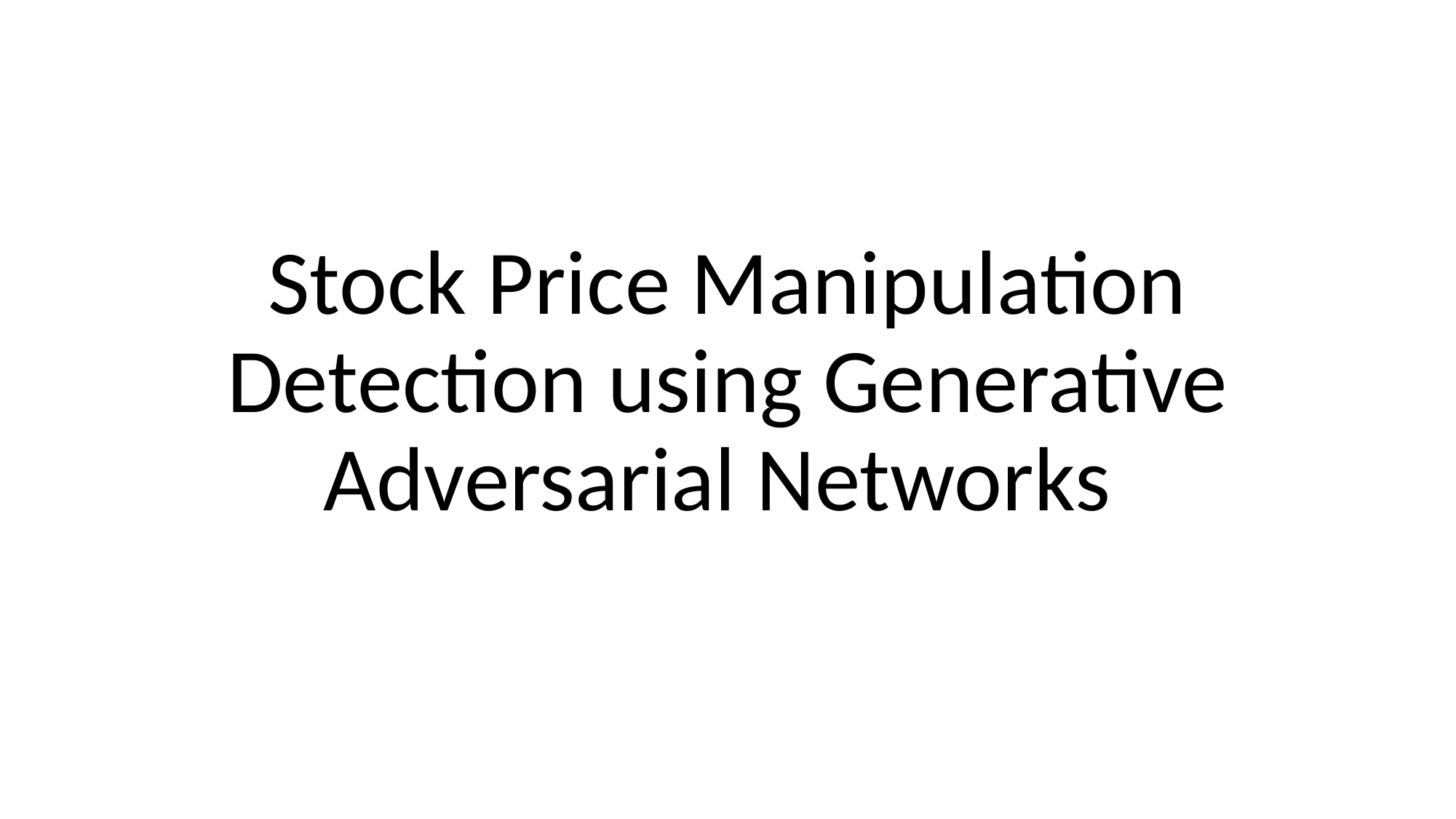

# Stock Price Manipulation Detection using Generative Adversarial Networks